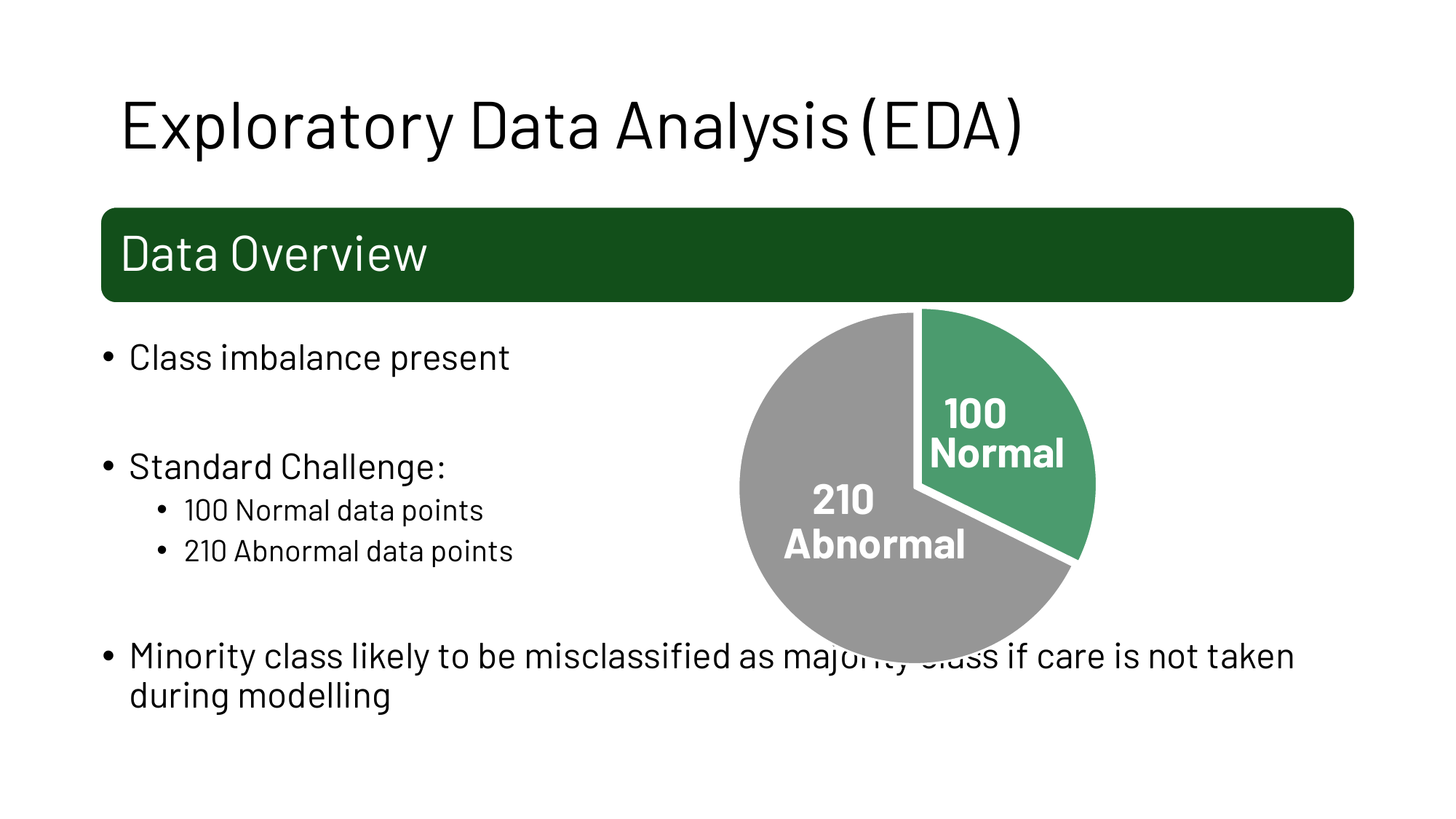

# Exploratory Data Analysis (EDA)

Data Overview
Data Overview

Class imbalance present

Standard Challenge:
100 Normal data points
210 Abnormal data points

Minority class likely to be misclassified as majority class if care is not taken during modelling

### Chart

| Category | Rows |
|---|---|
| Normal | 100.0 |
| Abnormal | 210.0 |
100
Normal
210
Abnormal